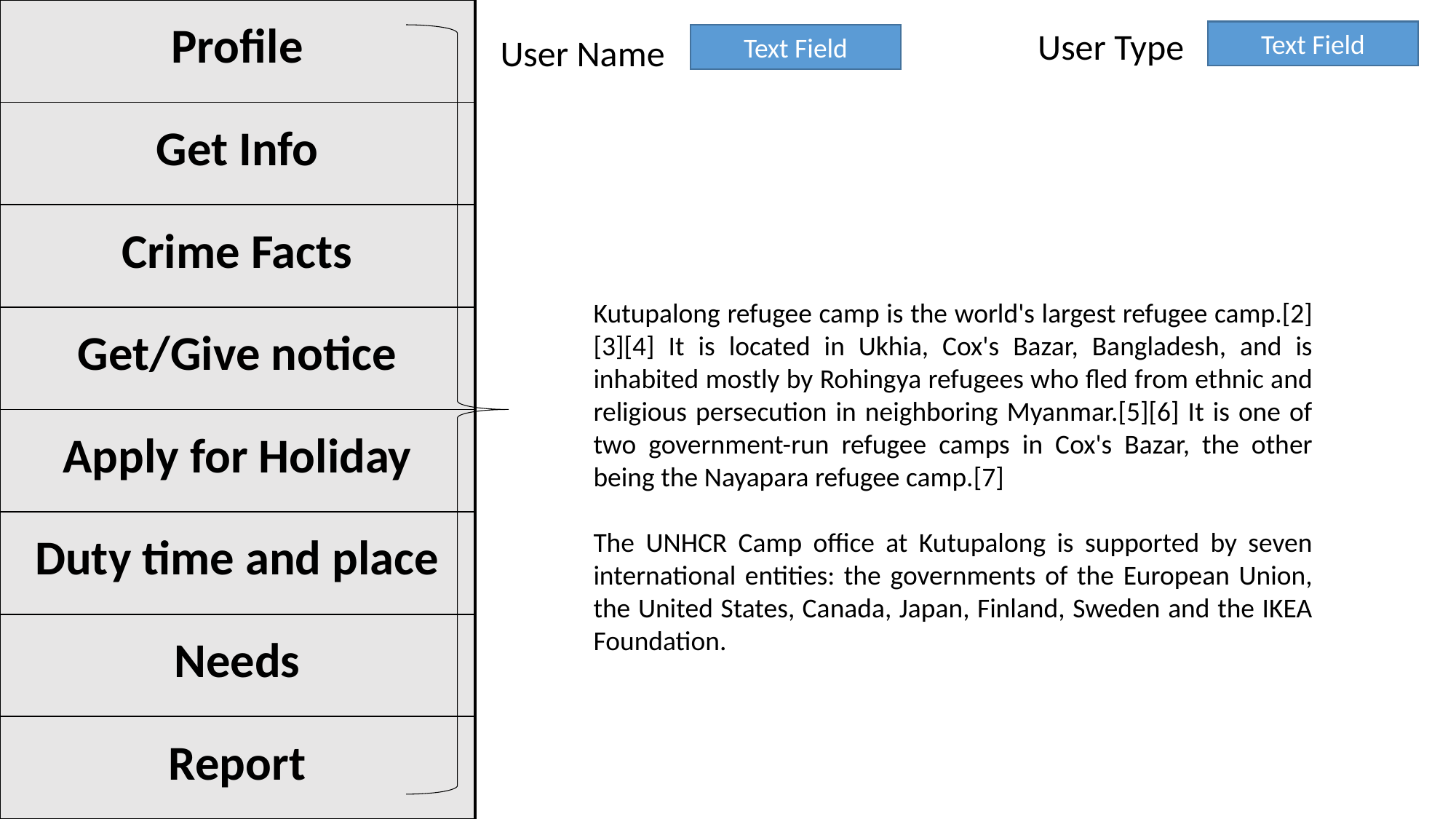

| Profile |
| --- |
| Get Info |
| Crime Facts |
| Get/Give notice |
| Apply for Holiday |
| Duty time and place |
| Needs |
| Report |

User Type
Text Field
User Name
Text Field

Kutupalong refugee camp is the world's largest refugee camp.[2][3][4] It is located in Ukhia, Cox's Bazar, Bangladesh, and is inhabited mostly by Rohingya refugees who fled from ethnic and religious persecution in neighboring Myanmar.[5][6] It is one of two government-run refugee camps in Cox's Bazar, the other being the Nayapara refugee camp.[7]

The UNHCR Camp office at Kutupalong is supported by seven international entities: the governments of the European Union, the United States, Canada, Japan, Finland, Sweden and the IKEA Foundation.